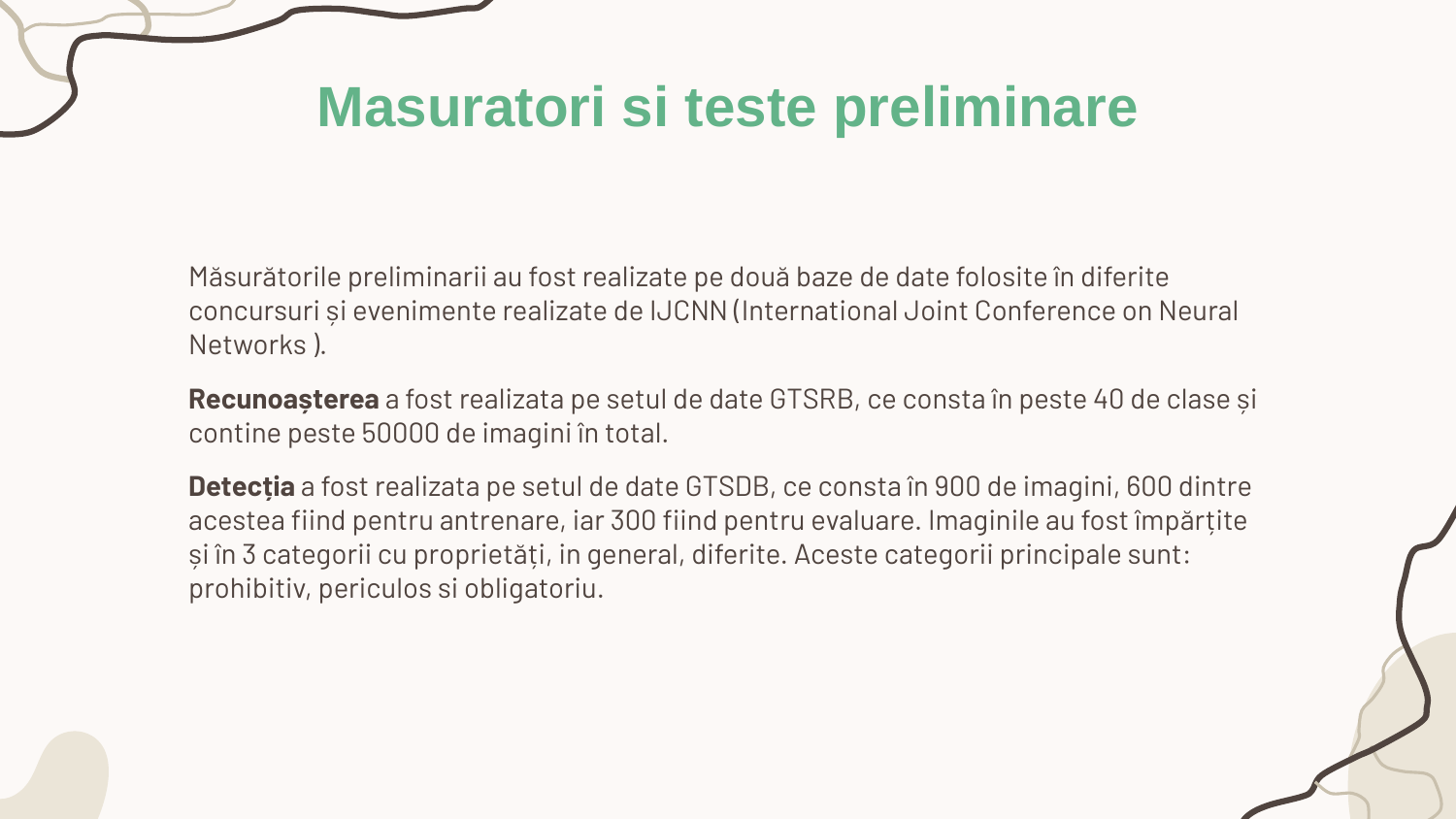

# Masuratori si teste preliminare
Măsurătorile preliminarii au fost realizate pe două baze de date folosite în diferite concursuri și evenimente realizate de IJCNN (International Joint Conference on Neural Networks ).
Recunoașterea a fost realizata pe setul de date GTSRB, ce consta în peste 40 de clase și contine peste 50000 de imagini în total.
Detecția a fost realizata pe setul de date GTSDB, ce consta în 900 de imagini, 600 dintre acestea fiind pentru antrenare, iar 300 fiind pentru evaluare. Imaginile au fost împărțite și în 3 categorii cu proprietăți, in general, diferite. Aceste categorii principale sunt: prohibitiv, periculos si obligatoriu.